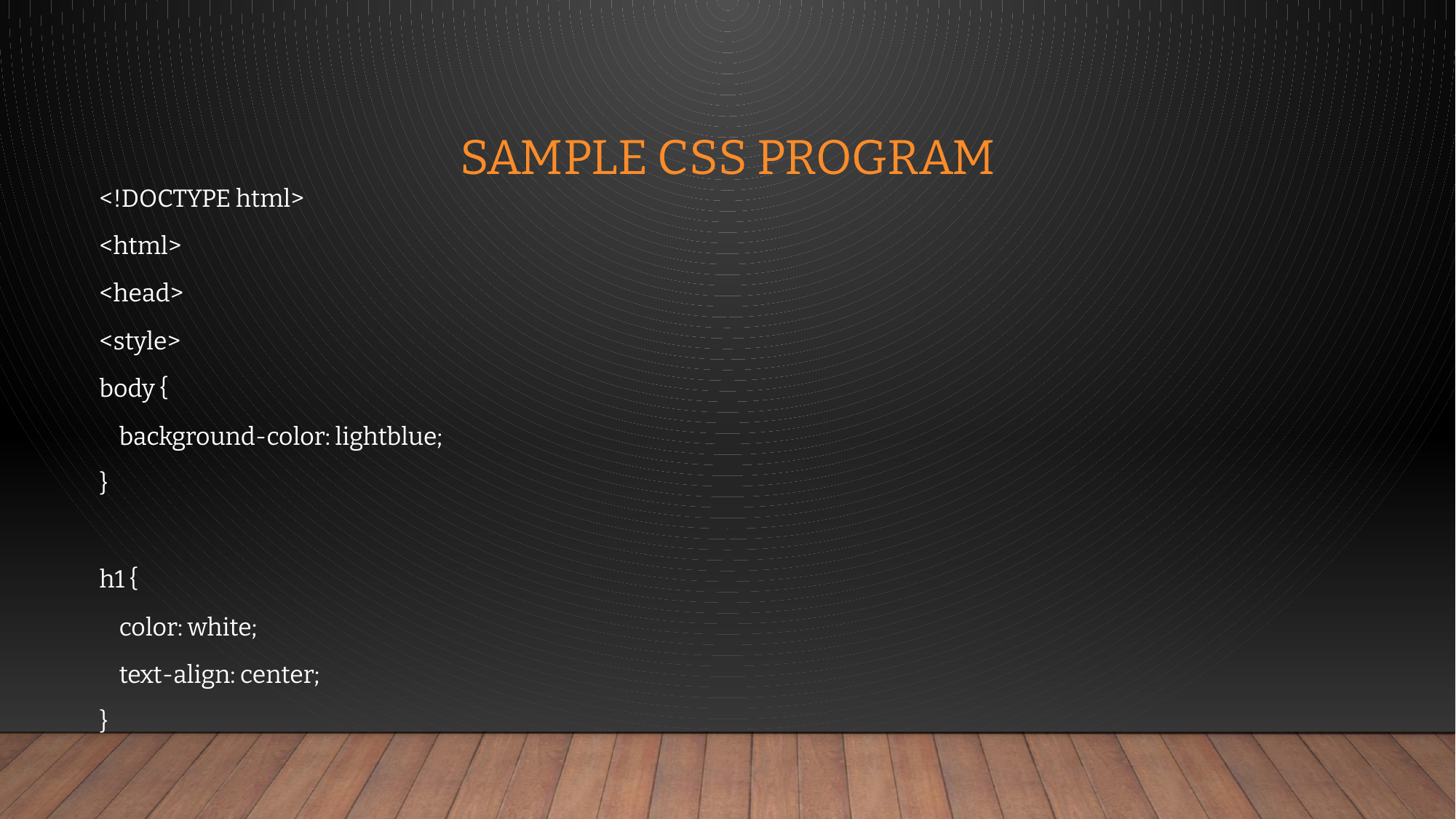

# Sample CSS program
<!DOCTYPE html>
<html>
<head>
<style>
body {
    background-color: lightblue;
}

h1 {
    color: white;
    text-align: center;
}